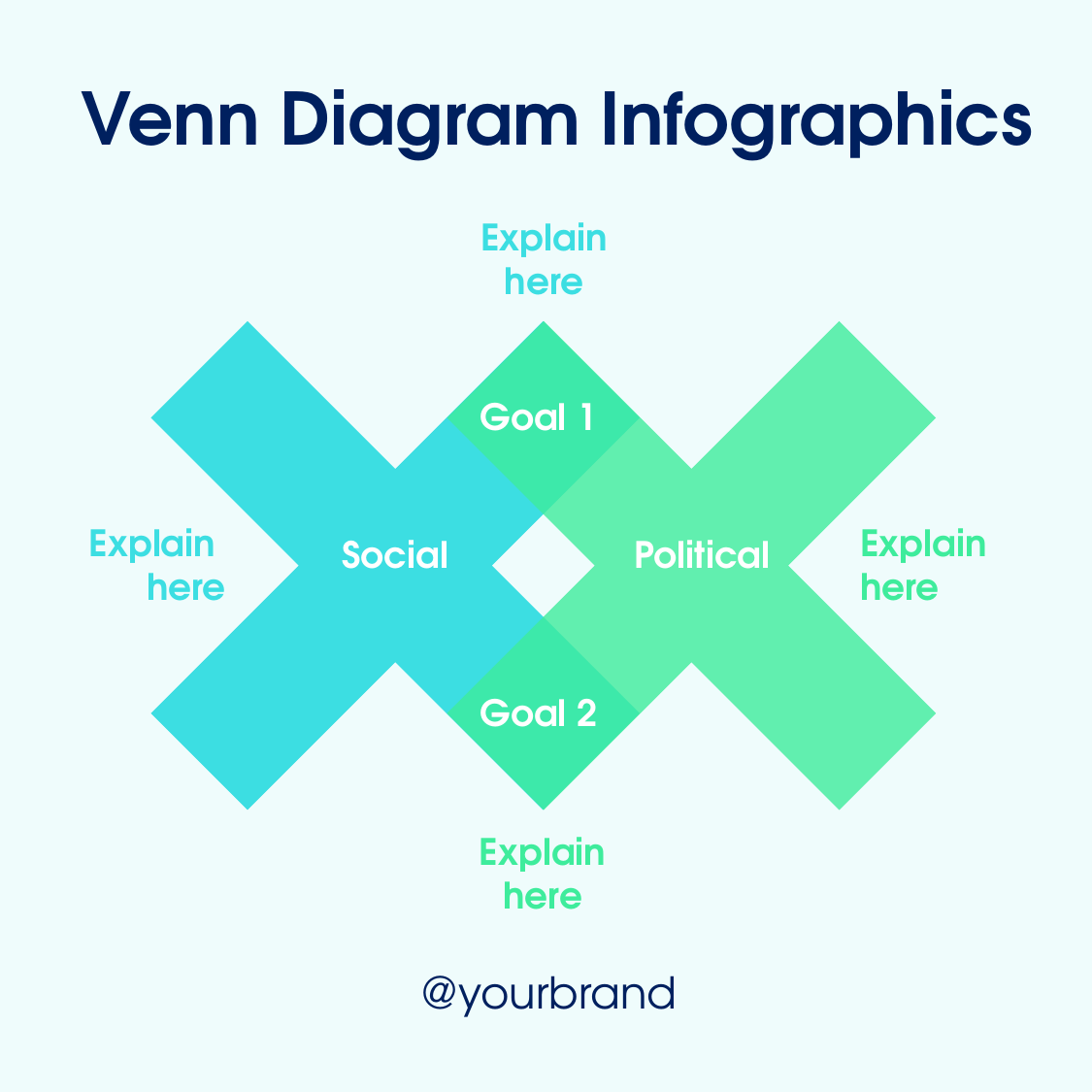

Venn Diagram Infographics
Explain
here

Goal 1
Explain
here
Explain
here
Political
Social
Goal 2
Explain
here
@yourbrand